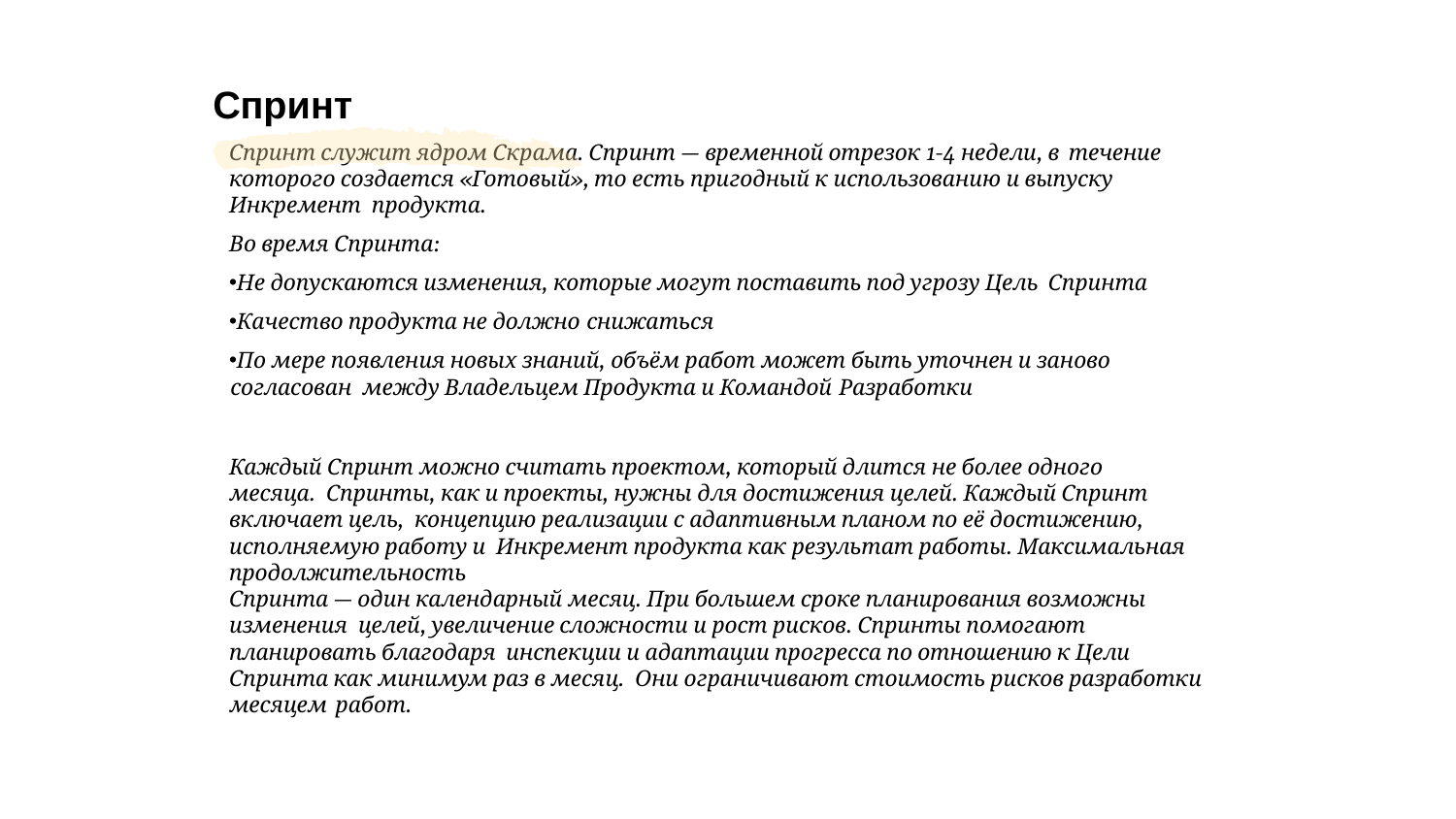

# Спринт

Спринт служит ядром Скрама. Спринт — временной отрезок 1-4 недели, в течение
которого создается «Готовый», то есть пригодный к использованию и выпуску Инкремент  продукта.
Во время Спринта:
Не допускаются изменения, которые могут поставить под угрозу Цель Спринта
Качество продукта не должно снижаться
По мере появления новых знаний, объём работ может быть уточнен и заново согласован  между Владельцем Продукта и Командой Разработки

Каждый Спринт можно считать проектом, который длится не более одного месяца.  Спринты, как и проекты, нужны для достижения целей. Каждый Спринт включает цель,  концепцию реализации с адаптивным планом по её достижению, исполняемую работу и  Инкремент продукта как результат работы. Максимальная продолжительность
Спринта — один календарный месяц. При большем сроке планирования возможны изменения  целей, увеличение сложности и рост рисков. Спринты помогают планировать благодаря  инспекции и адаптации прогресса по отношению к Цели Спринта как минимум раз в месяц.  Они ограничивают стоимость рисков разработки месяцем работ.